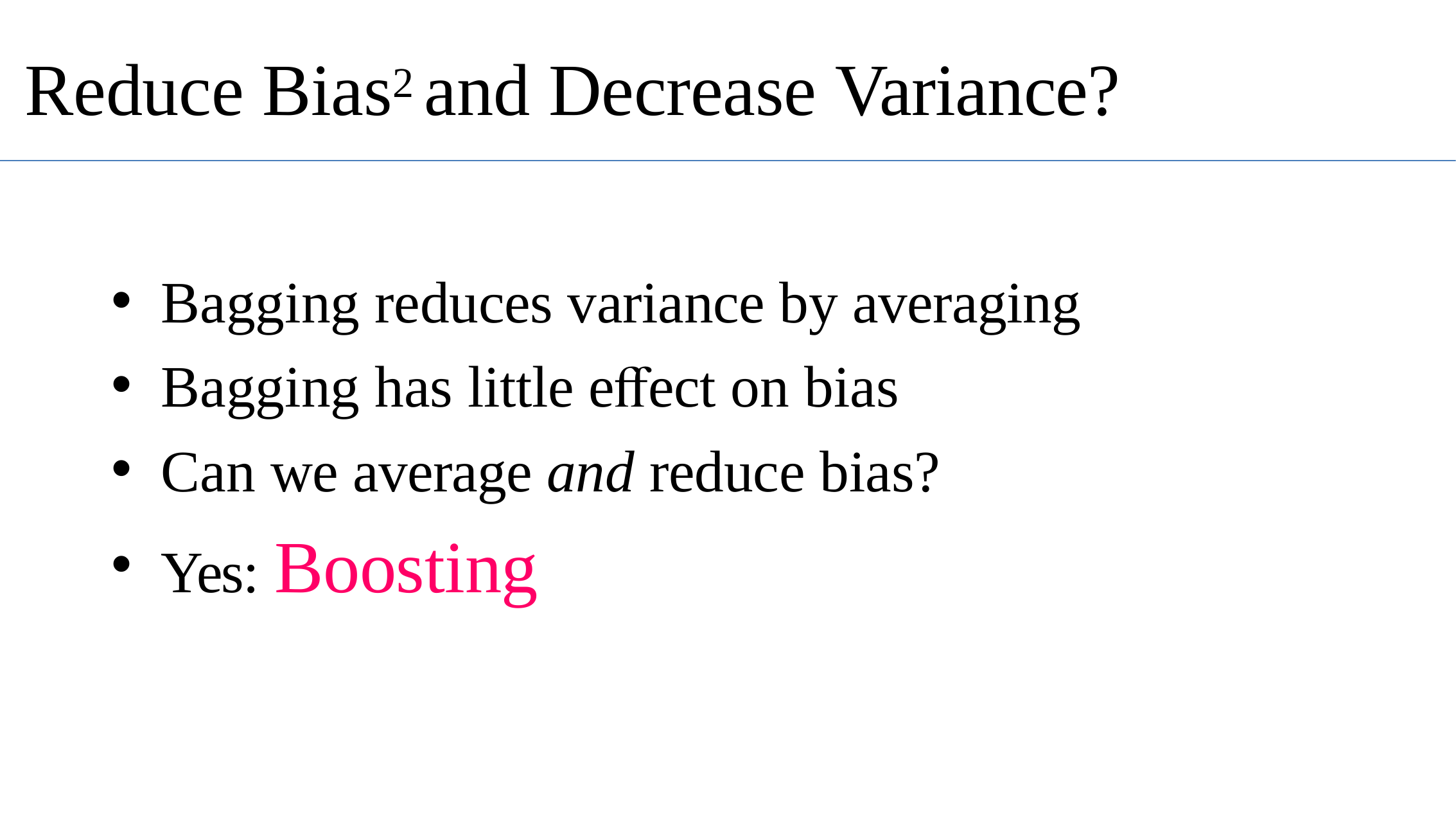

# Reduce Bias2 and Decrease Variance?
Bagging reduces variance by averaging
Bagging has little eﬀect on bias
Can we average and reduce bias?
Yes: Boosting
9
10